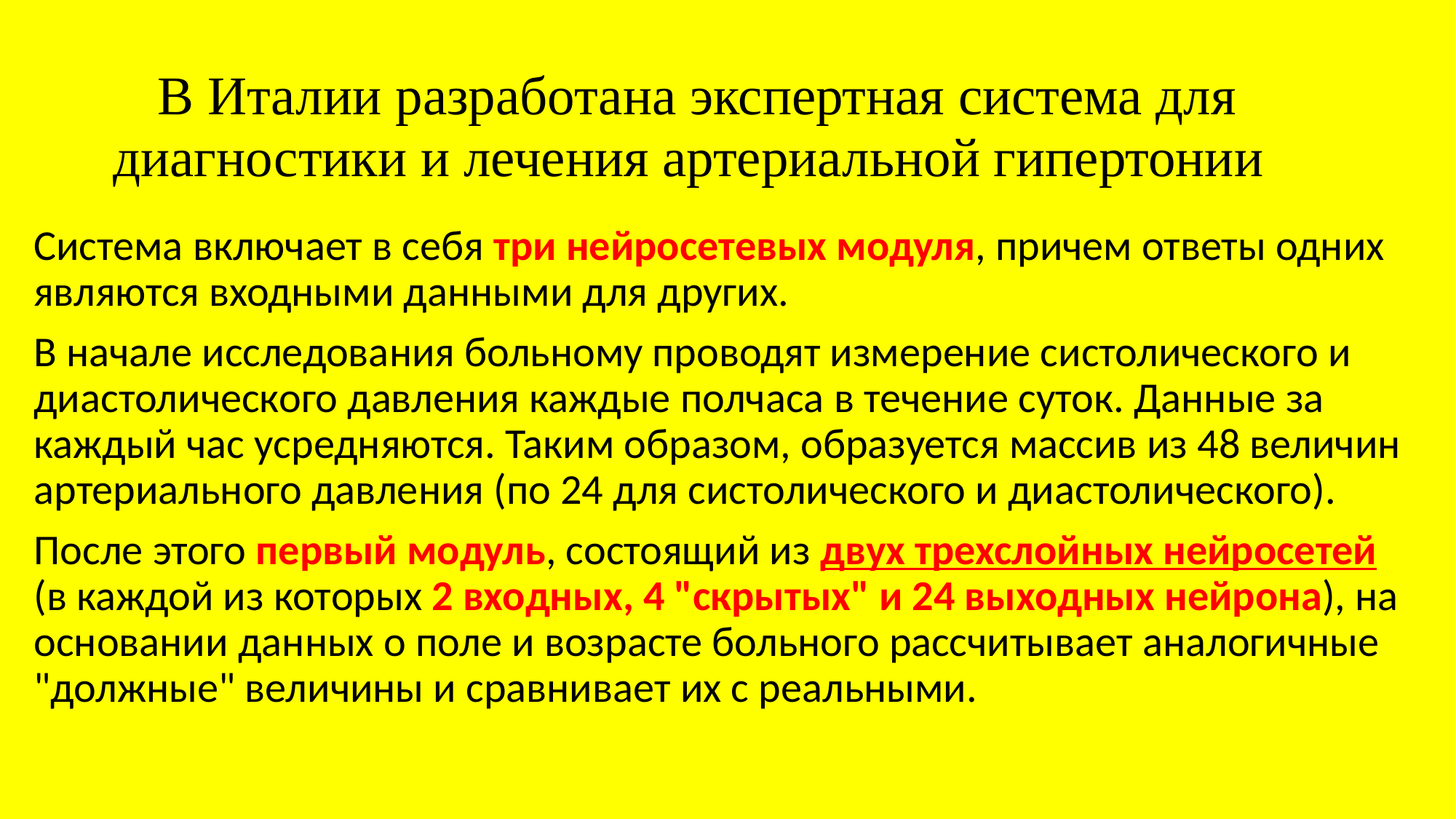

# В Италии разработана экспертная система для диагностики и лечения артериальной гипертонии
Система включает в себя три нейросетевых модуля, причем ответы одних являются входными данными для других.
В начале исследования больному проводят измерение систолического и диастолического давления каждые полчаса в течение суток. Данные за каждый час усредняются. Таким образом, образуется массив из 48 величин артериального давления (по 24 для систолического и диастолического).
После этого первый модуль, состоящий из двух трехслойных нейросетей (в каждой из которых 2 входных, 4 "скрытых" и 24 выходных нейрона), на основании данных о поле и возрасте больного рассчитывает аналогичные "должные" величины и сравнивает их с реальными.